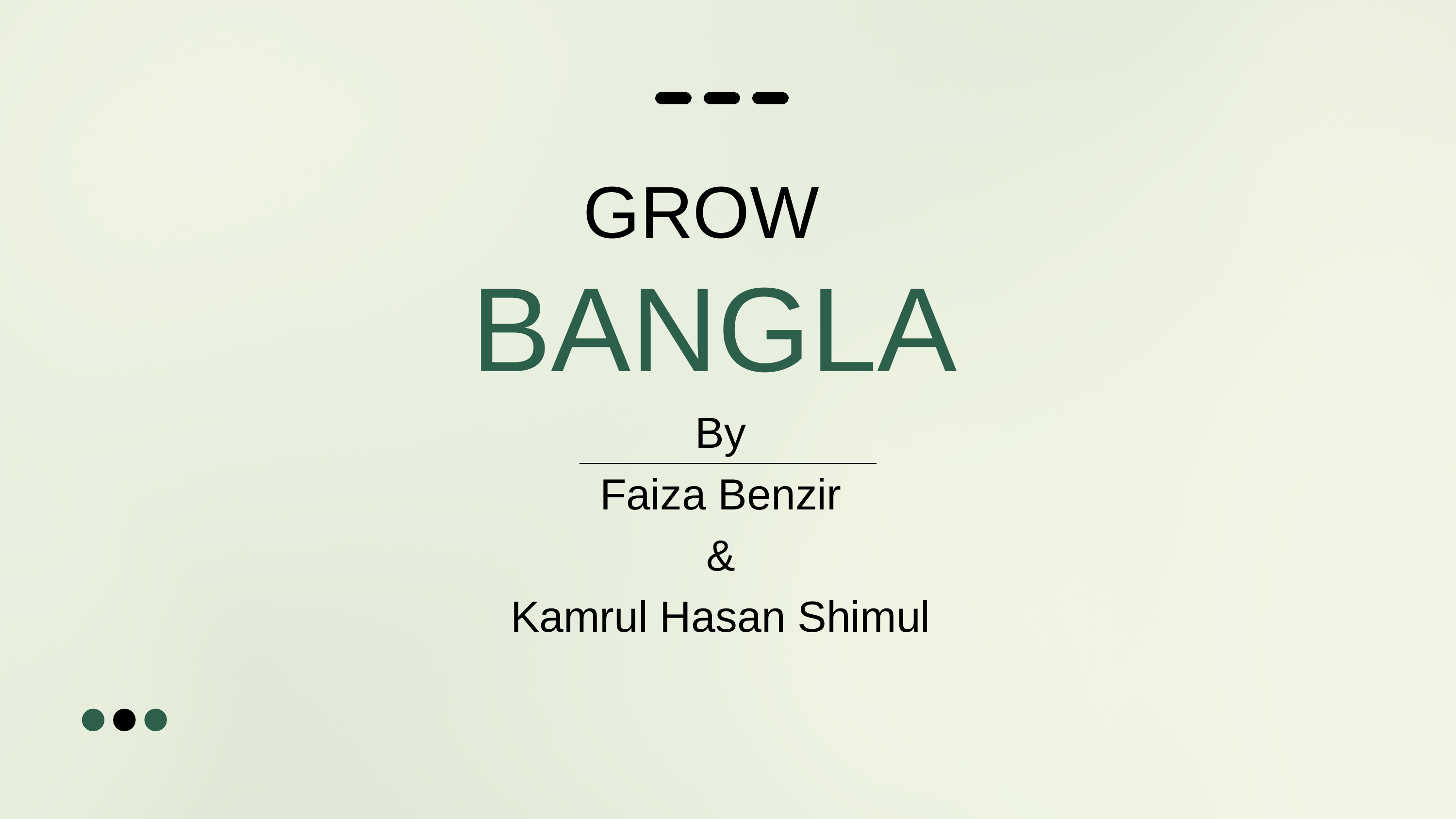

# GROW
 BANGLA
By
Faiza Benzir
&
Kamrul Hasan Shimul